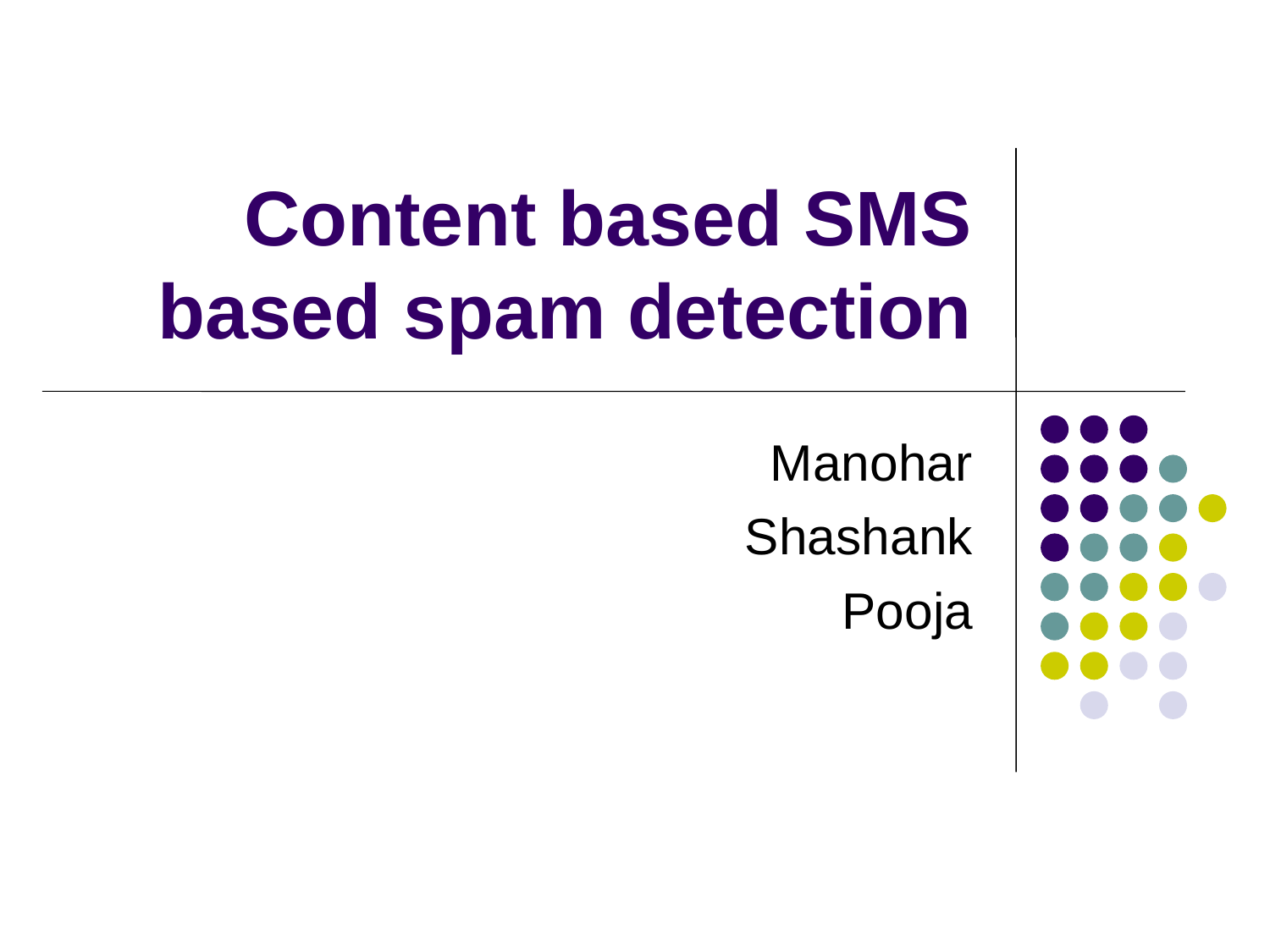

# Content based SMS based spam detection
Manohar
Shashank
Pooja